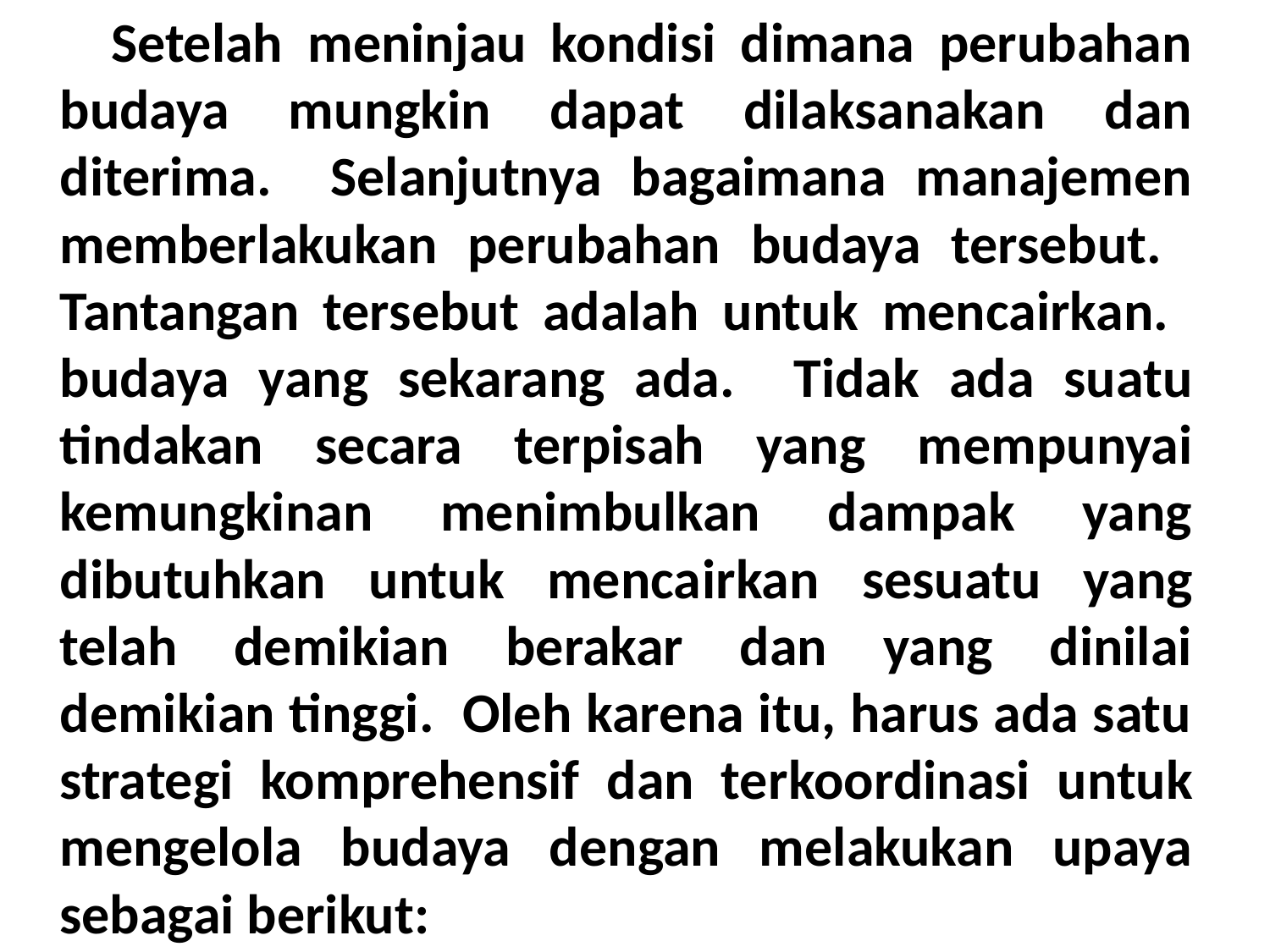

Setelah meninjau kondisi dimana perubahan budaya mungkin dapat dilaksanakan dan diterima.  Selanjutnya bagaimana manajemen memberlakukan perubahan budaya tersebut.  Tantangan tersebut adalah untuk mencairkan.  budaya yang seka­rang ada.  Tidak ada suatu tindakan secara terpisah yang mempunyai kemungkinan menimbulkan dampak yang dibutuhkan untuk menca­irkan sesuatu yang telah demikian berakar dan yang dinilai demikian tinggi.  Oleh karena itu, harus ada satu strategi komprehensif dan ter­koordinasi untuk mengelola budaya dengan melakukan upaya sebagai berikut: